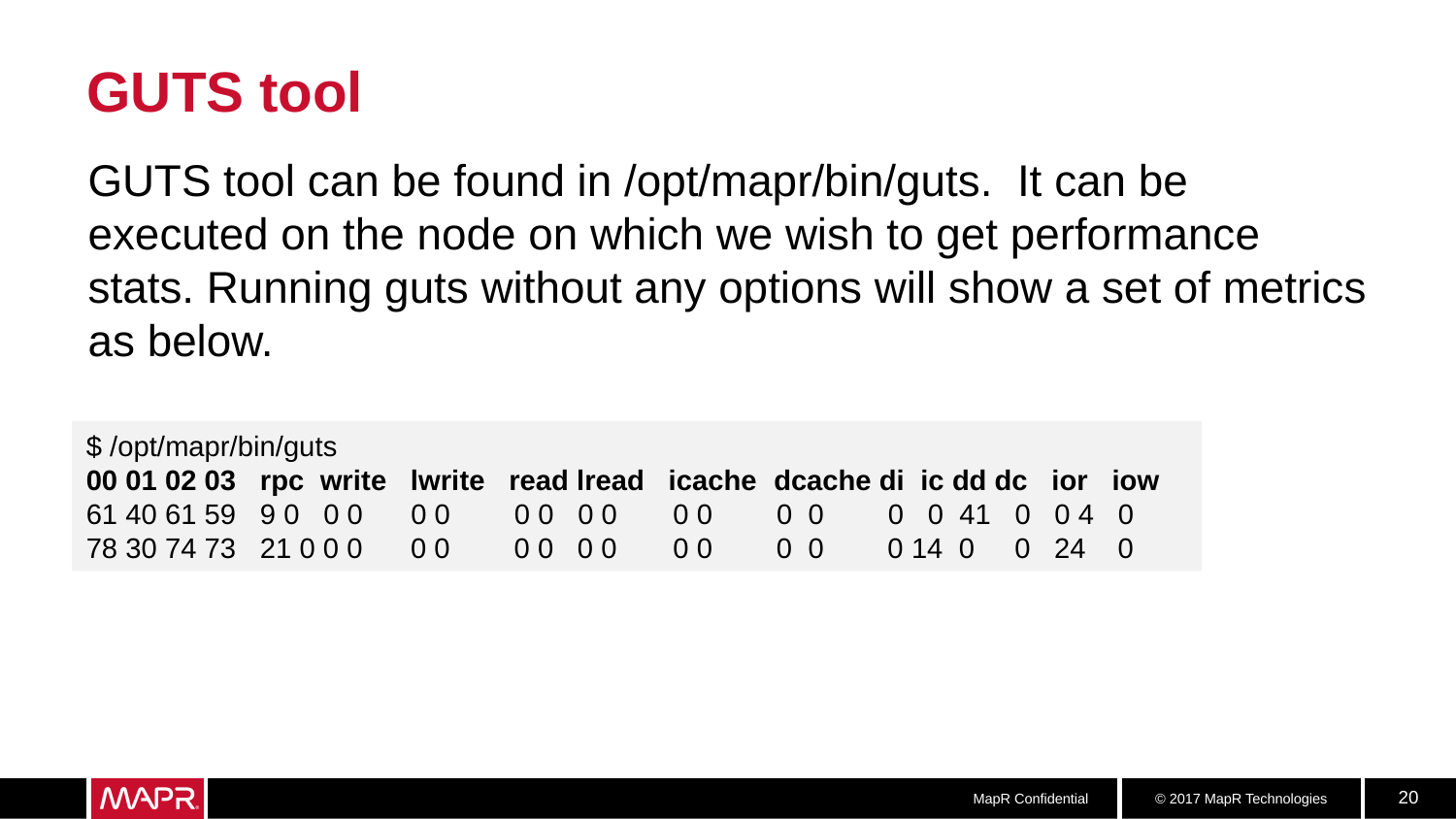

# GUTS tool
GUTS tool can be found in /opt/mapr/bin/guts.  It can be executed on the node on which we wish to get performance stats. Running guts without any options will show a set of metrics as below.

$ /opt/mapr/bin/guts
00 01 02 03   rpc  write   lwrite   read lread   icache  dcache di  ic dd dc   ior   iow
61 40 61 59   9 0   0 0      0 0        0 0   0 0       0 0        0  0        0   0  41   0   0 4   0
78 30 74 73   21 0 0 0      0 0        0 0   0 0       0 0        0  0        0 14  0     0   24    0